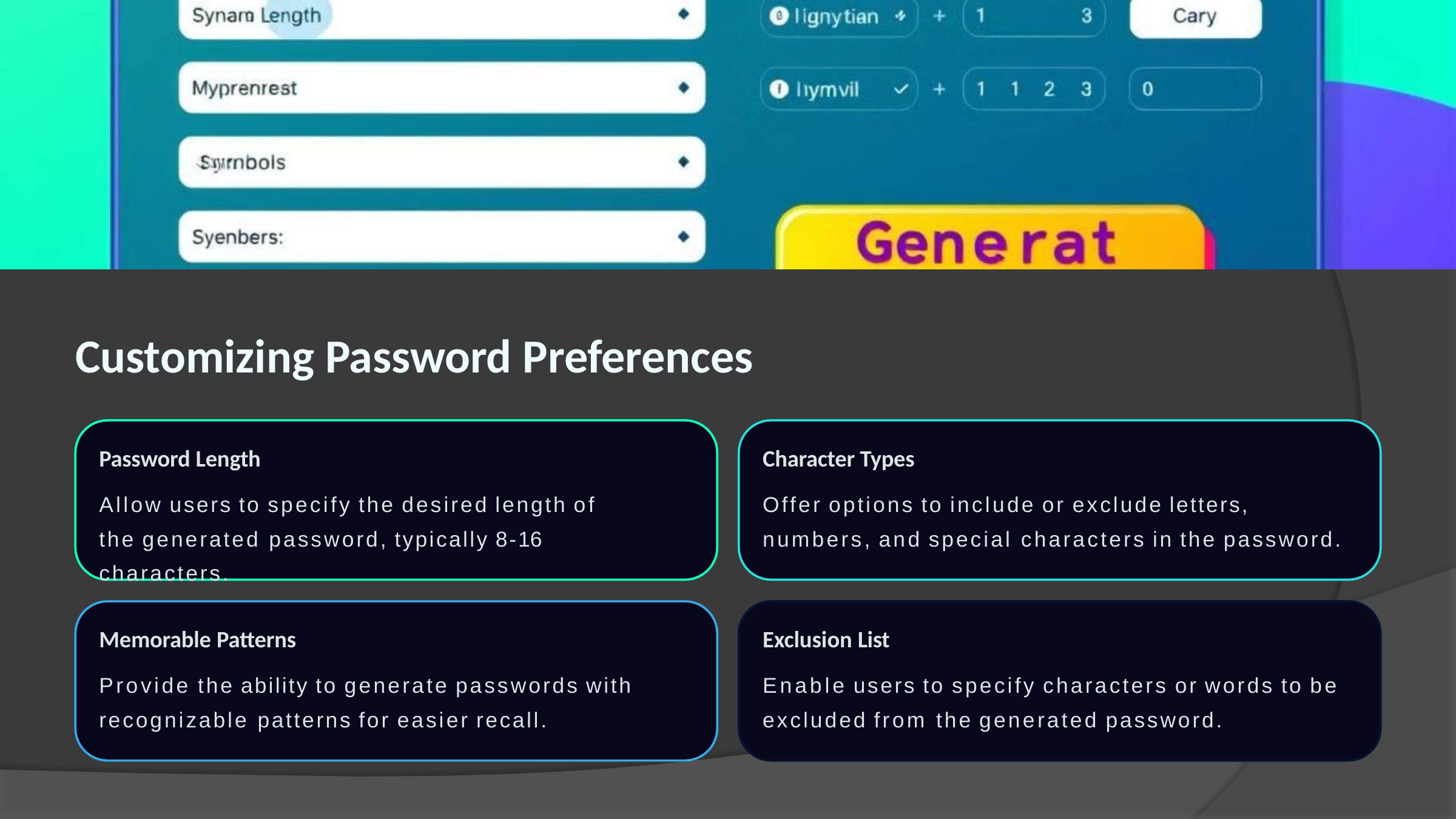

# Customizing Password Preferences

Password Length
Allow users to specify the desired length of the generated password, typically 8-16 characters.
Character Types
Offer options to include or exclude letters, numbers, and special characters in the password.

Memorable Patterns
Provide the ability to generate passwords with recognizable patterns for easier recall.
Exclusion List
Enable users to specify characters or words to be excluded from the generated password.